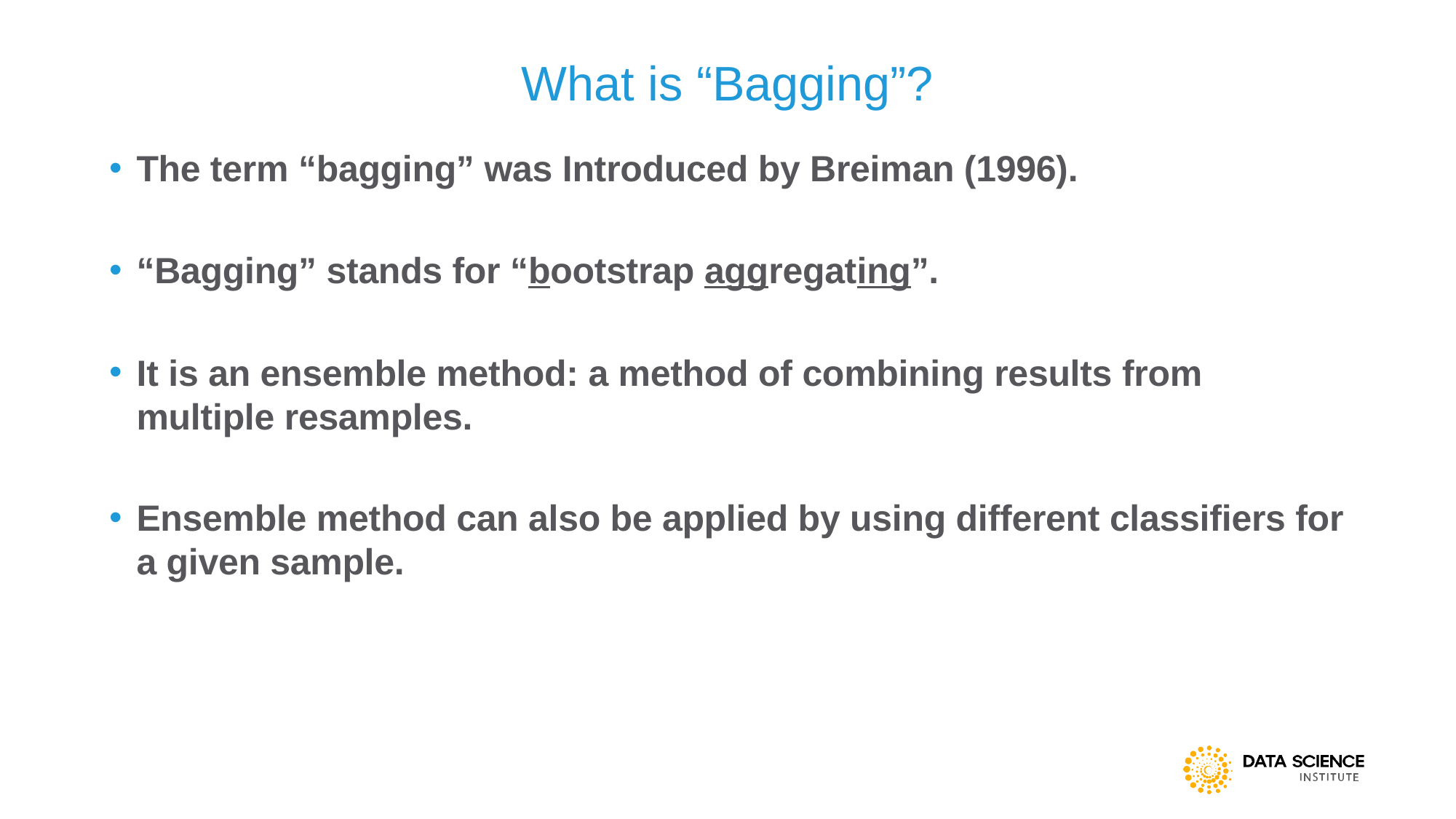

8
What is “Bagging”?
The term “bagging” was Introduced by Breiman (1996).

“Bagging” stands for “bootstrap aggregating”.

It is an ensemble method: a method of combining results from multiple resamples.

Ensemble method can also be applied by using different classifiers for a given sample.